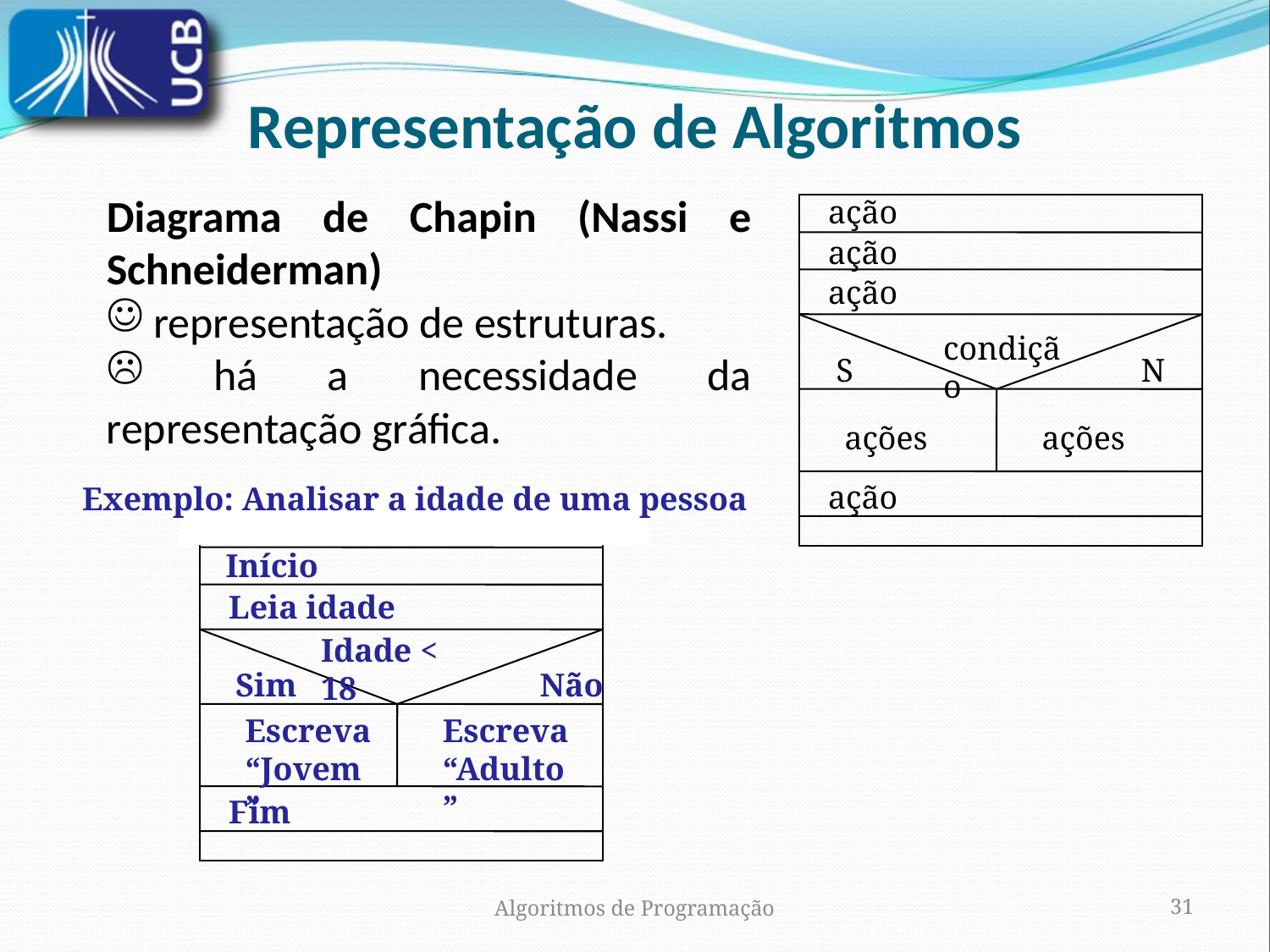

Representação de Algoritmos
Diagrama de Chapin (Nassi e Schneiderman)
 representação de estruturas.
 há a necessidade da representação gráfica.

ação

ação

ação

condição
S
N

ações
ações

ação

Exemplo: Analisar a idade de uma pessoa

Início

Leia idade

Idade < 18

Sim
Não

Escreva “Jovem”
Escreva “Adulto”

Fim

Algoritmos de Programação
31